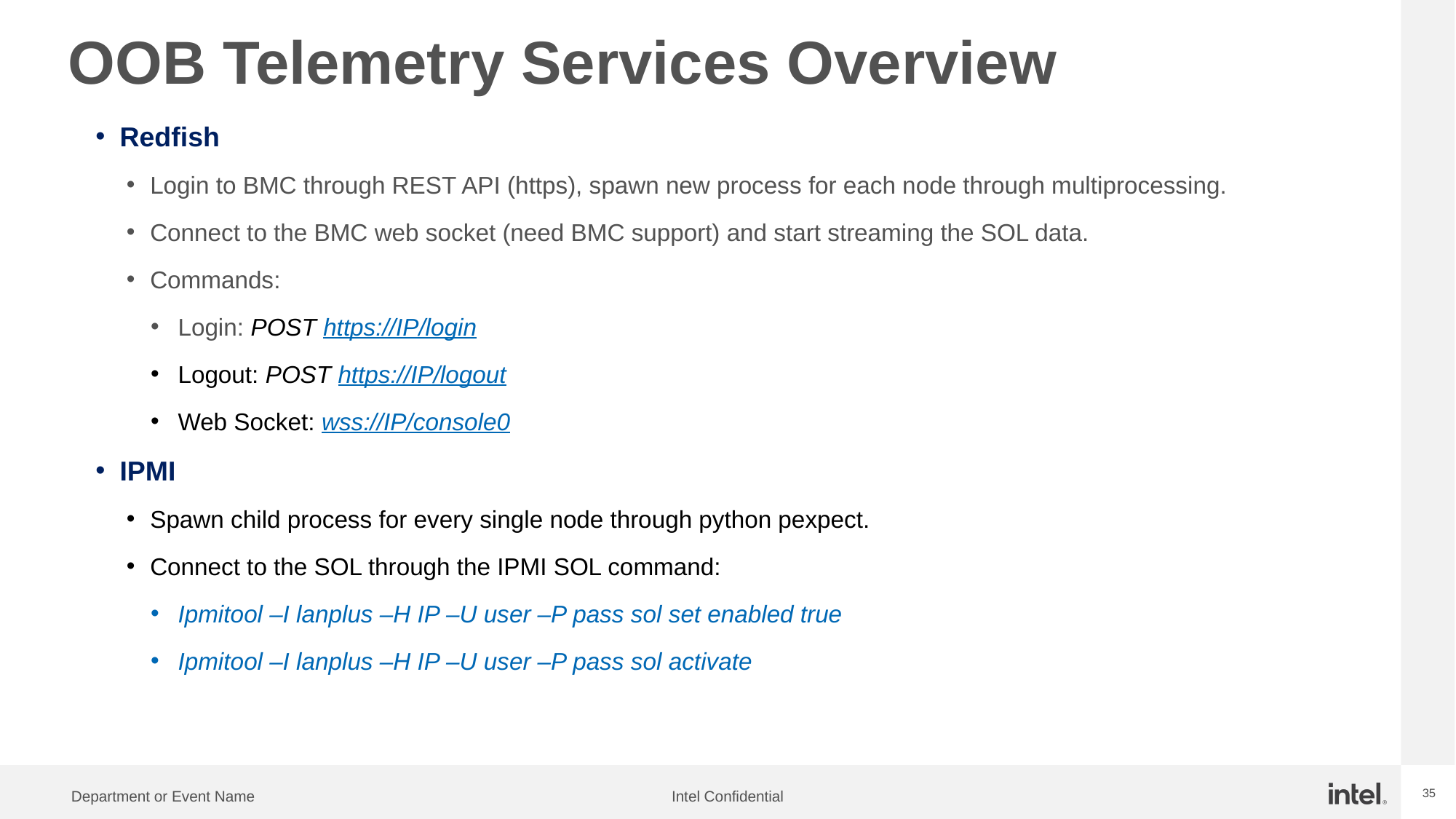

# OOB Telemetry Services Overview
Redfish
Login to BMC through REST API (https), spawn new process for each node through multiprocessing.
Connect to the BMC web socket (need BMC support) and start streaming the SOL data.
Commands:
Login: POST https://IP/login
Logout: POST https://IP/logout
Web Socket: wss://IP/console0
IPMI
Spawn child process for every single node through python pexpect.
Connect to the SOL through the IPMI SOL command:
Ipmitool –I lanplus –H IP –U user –P pass sol set enabled true
Ipmitool –I lanplus –H IP –U user –P pass sol activate